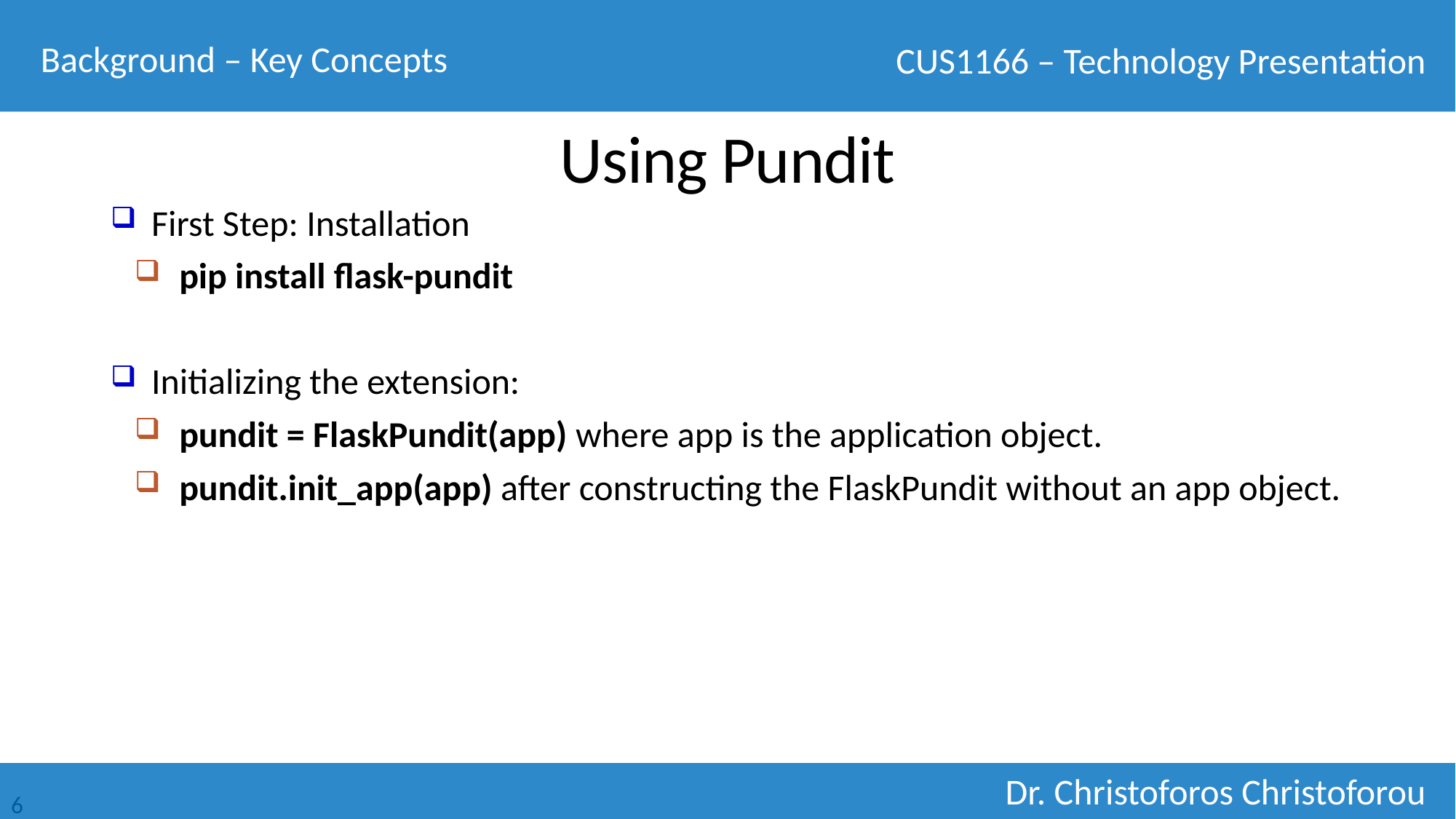

Background – Key Concepts
# Using Pundit
First Step: Installation
pip install flask-pundit

Initializing the extension:
pundit = FlaskPundit(app) where app is the application object.
pundit.init_app(app) after constructing the FlaskPundit without an app object.